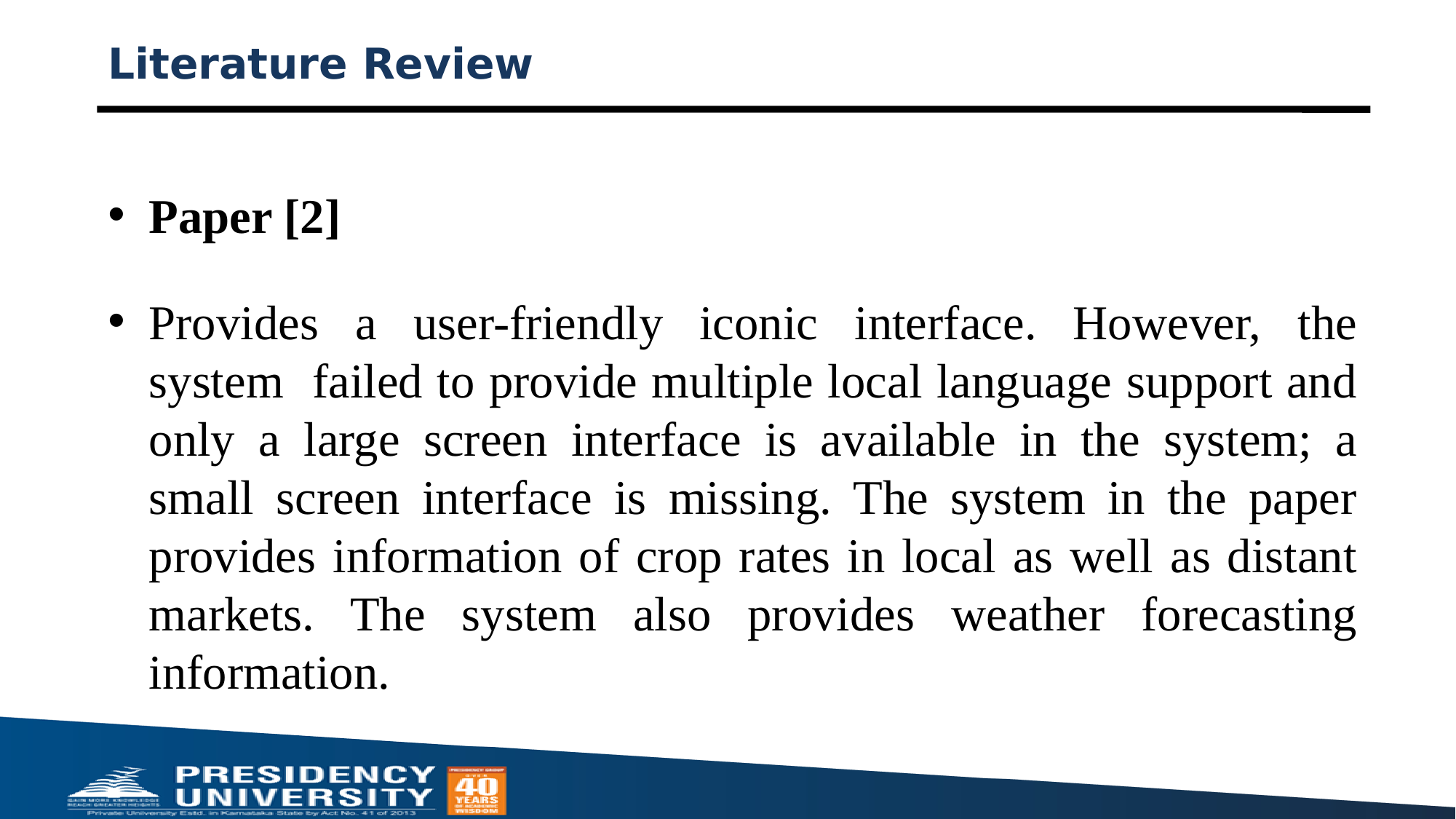

# Literature Review

Paper [2]

Provides a user-friendly iconic interface. However, the system  failed to provide multiple local language support and only a large screen interface is available in the system; a small screen interface is missing. The system in the paper provides information of crop rates in local as well as distant markets. The system also provides weather forecasting information.